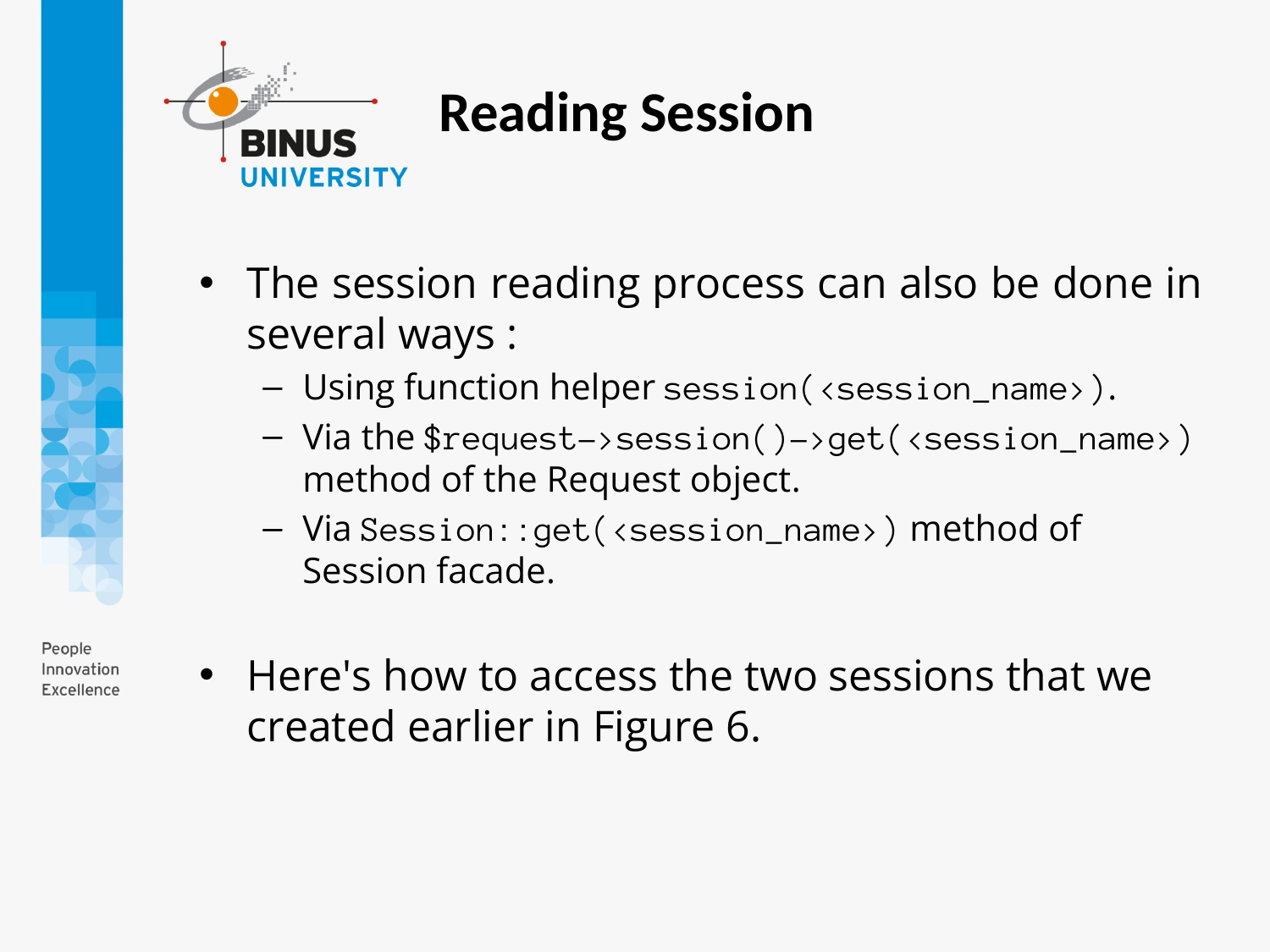

Reading Session
The session reading process can also be done in several ways :
Using function helper session(<session_name>).
Via the $request->session()->get(<session_name>) method of the Request object.
Via Session::get(<session_name>) method of Session facade.

Here's how to access the two sessions that we created earlier in Figure 6.